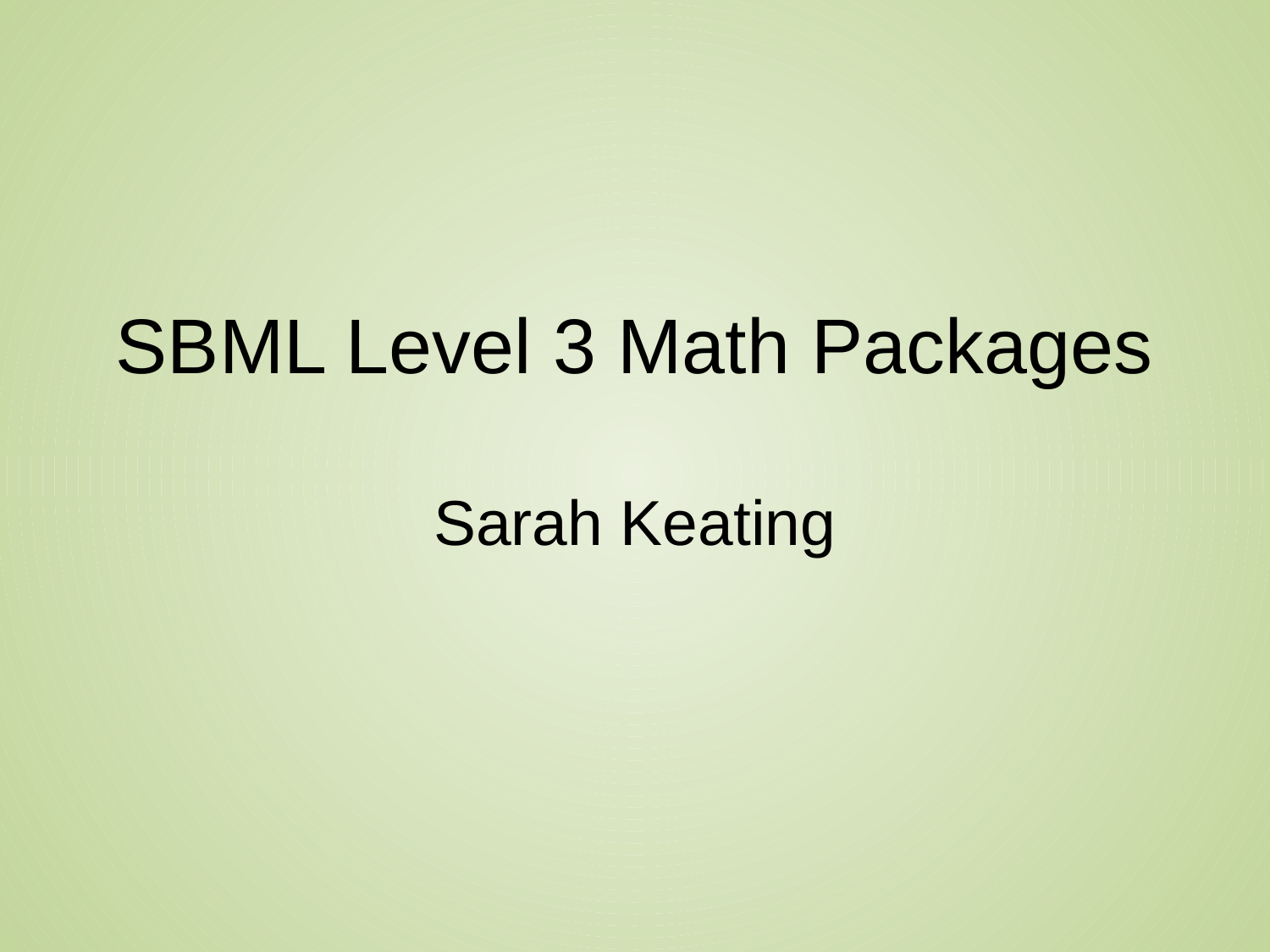

SBML Level 3 Math Packages
Sarah Keating